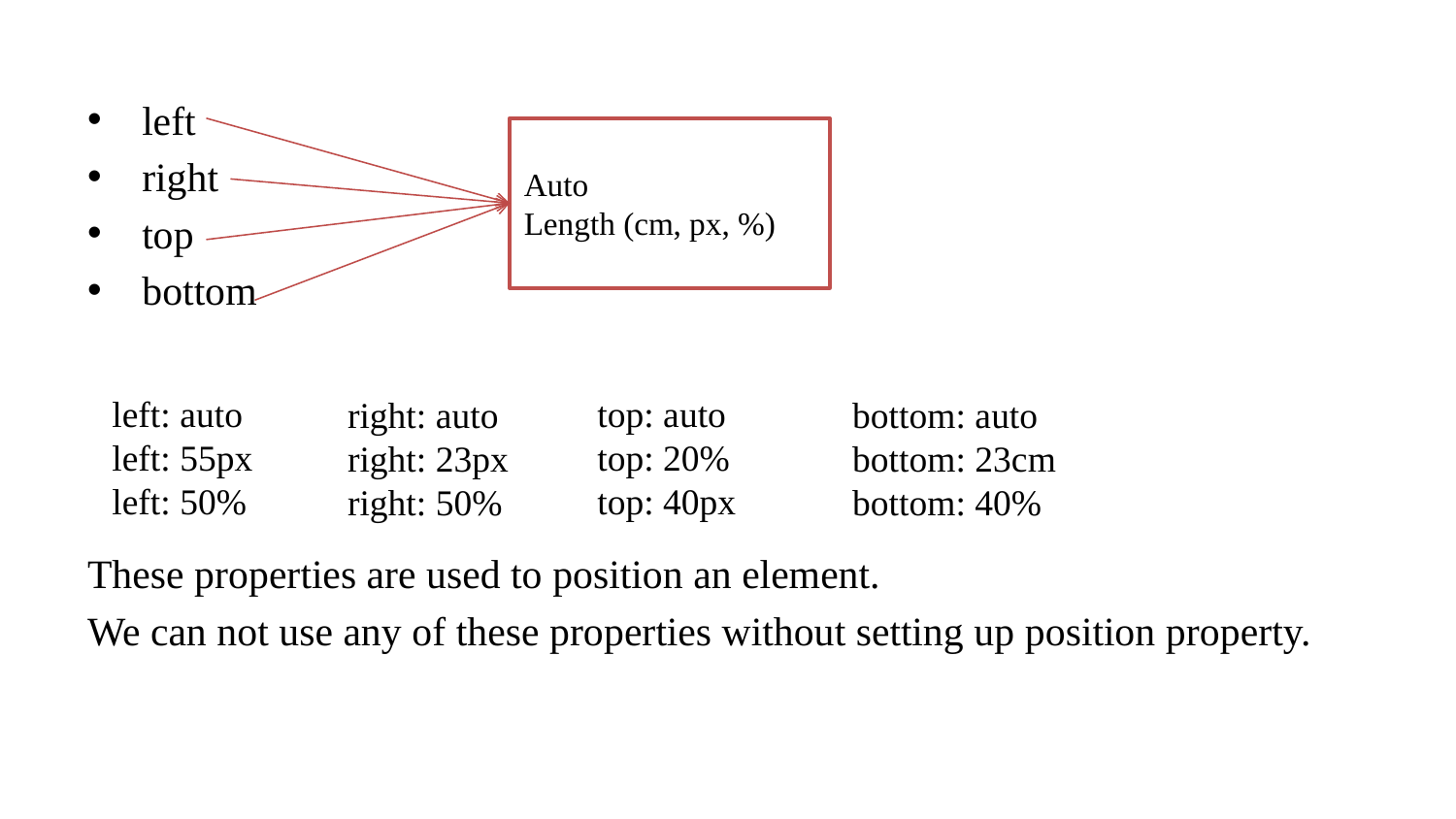

left
right
top
bottom

These properties are used to position an element.
We can not use any of these properties without setting up position property.

Auto
Length (cm, px, %)
top: auto
top: 20%
top: 40px
left: auto
left: 55px
left: 50%
right: auto
right: 23px
right: 50%
bottom: auto
bottom: 23cm
bottom: 40%